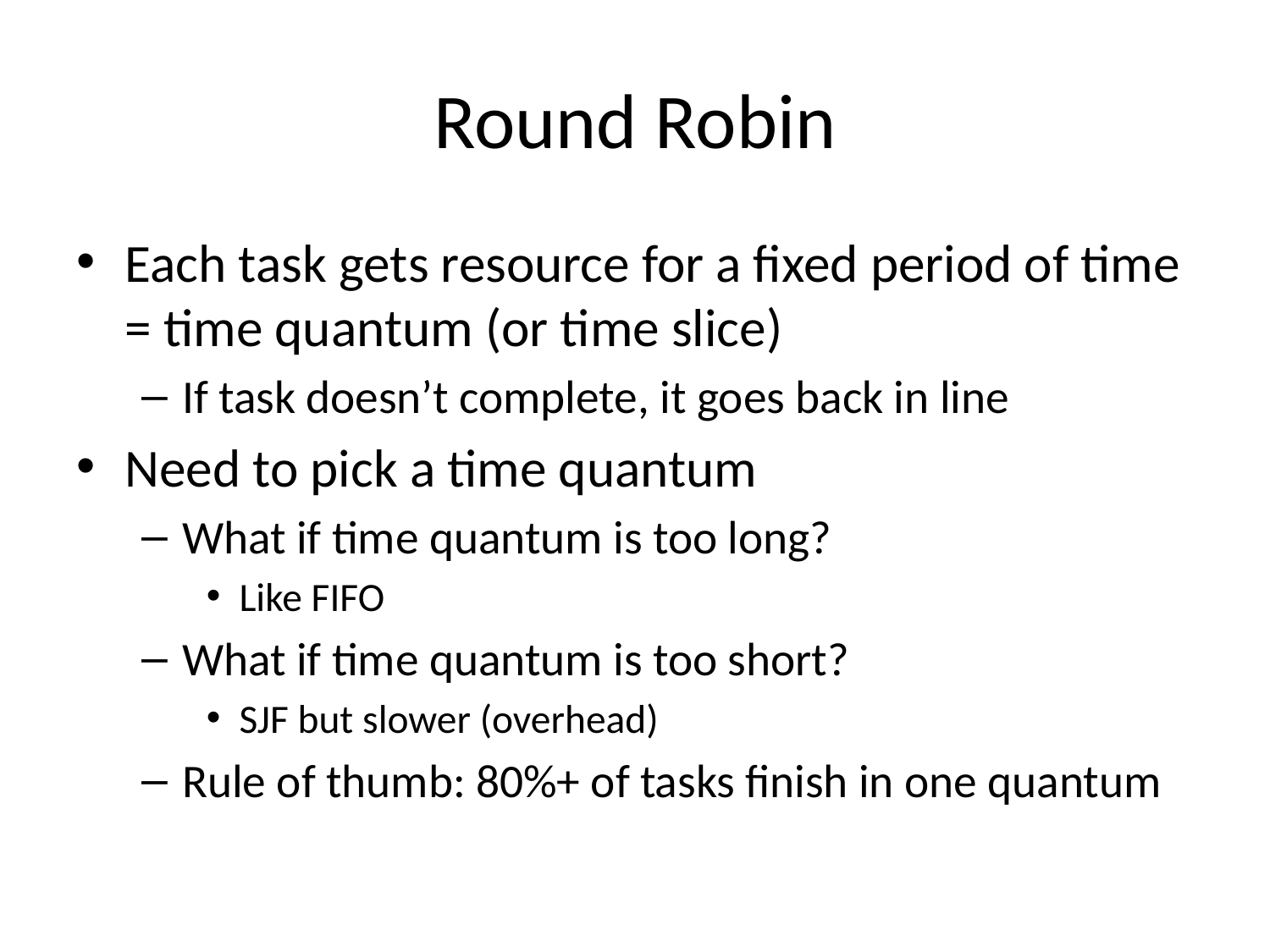

# Round Robin
Each task gets resource for a fixed period of time = time quantum (or time slice)
If task doesn’t complete, it goes back in line
Need to pick a time quantum
What if time quantum is too long?
Like FIFO
What if time quantum is too short?
SJF but slower (overhead)
Rule of thumb: 80%+ of tasks finish in one quantum